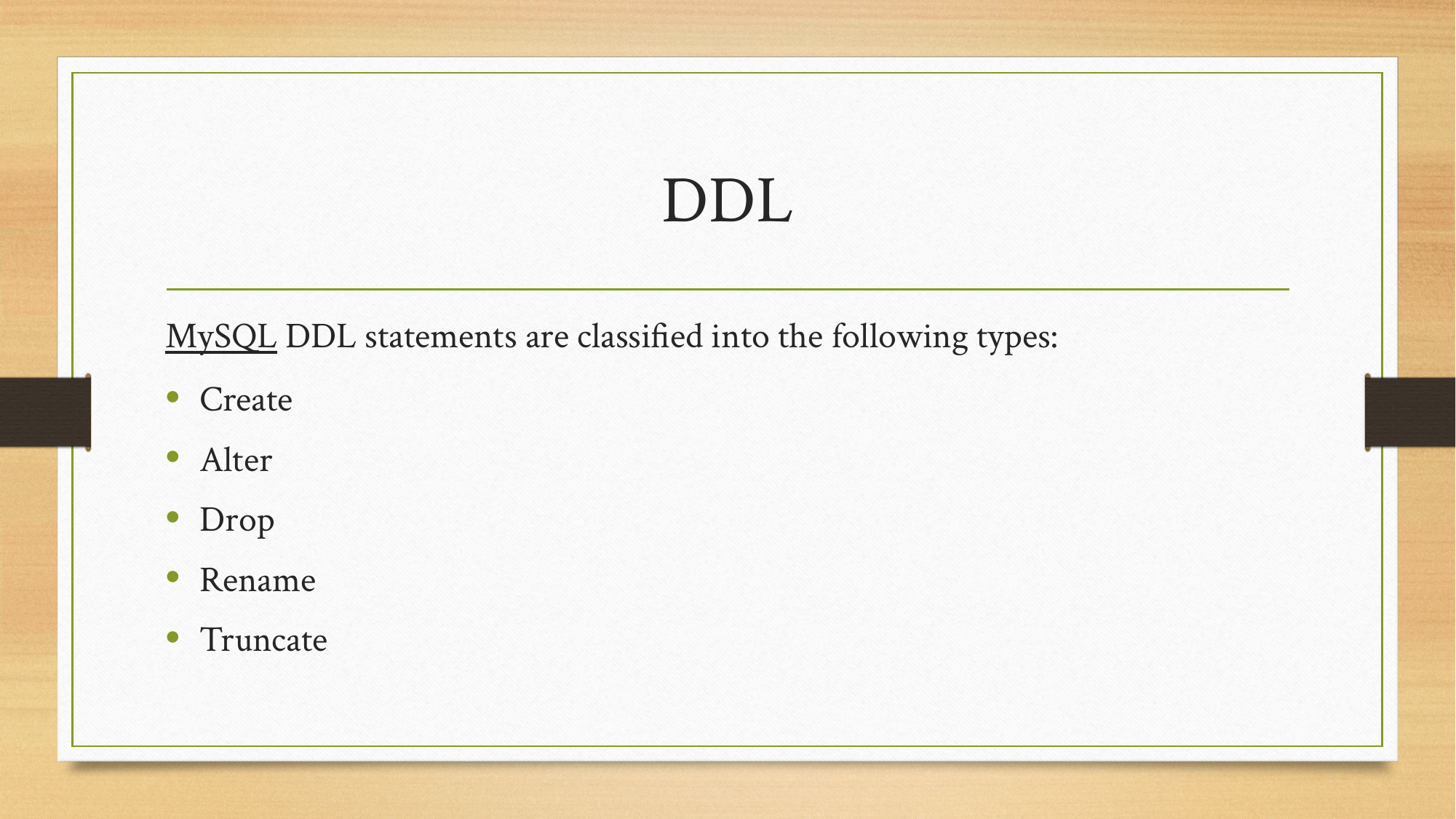

# DDL
MySQL DDL statements are classified into the following types:
Create
Alter
Drop
Rename
Truncate